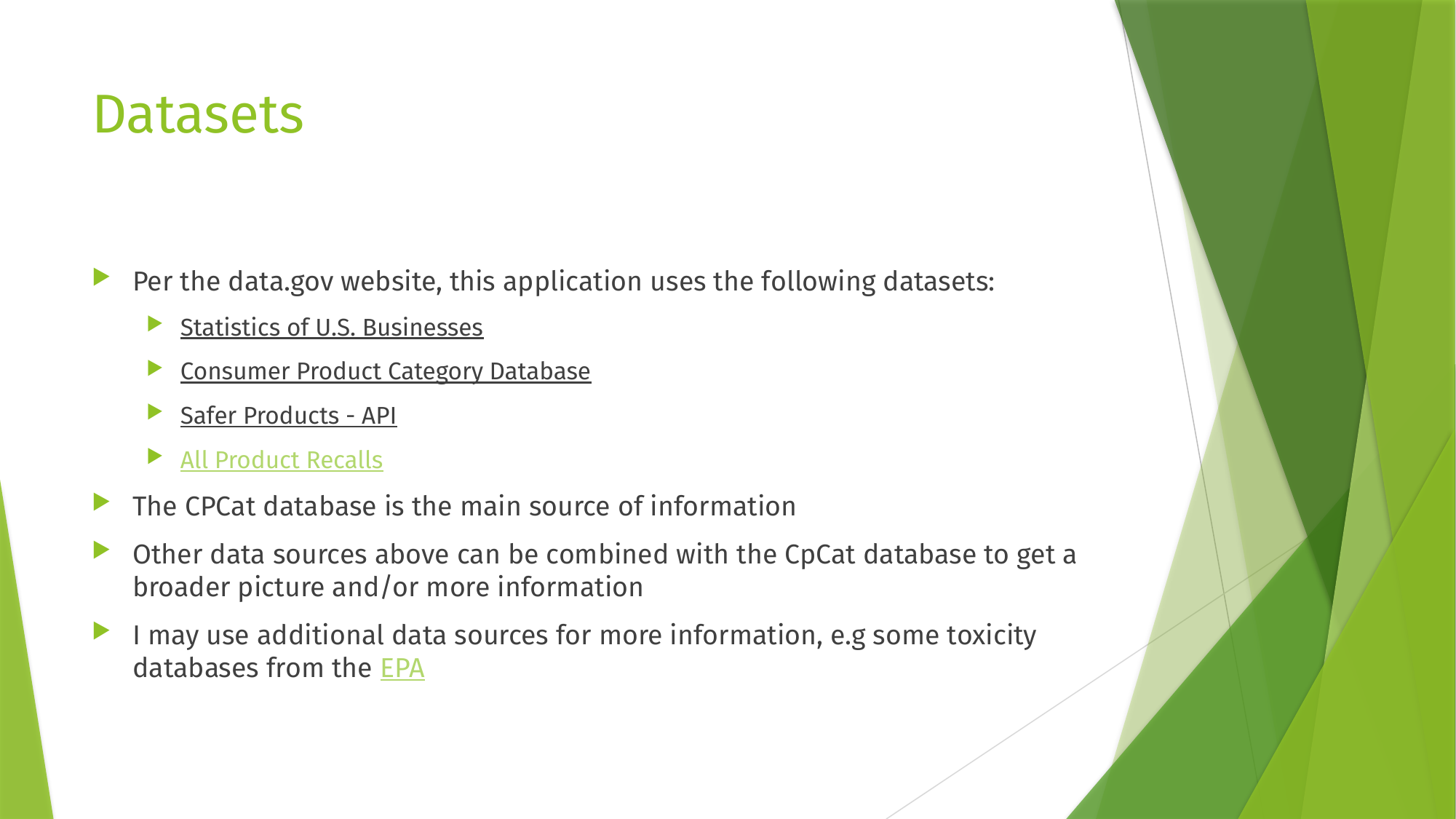

# Datasets
Per the data.gov website, this application uses the following datasets:
Statistics of U.S. Businesses
Consumer Product Category Database
Safer Products - API
All Product Recalls
The CPCat database is the main source of information
Other data sources above can be combined with the CpCat database to get a broader picture and/or more information
I may use additional data sources for more information, e.g some toxicity databases from the EPA